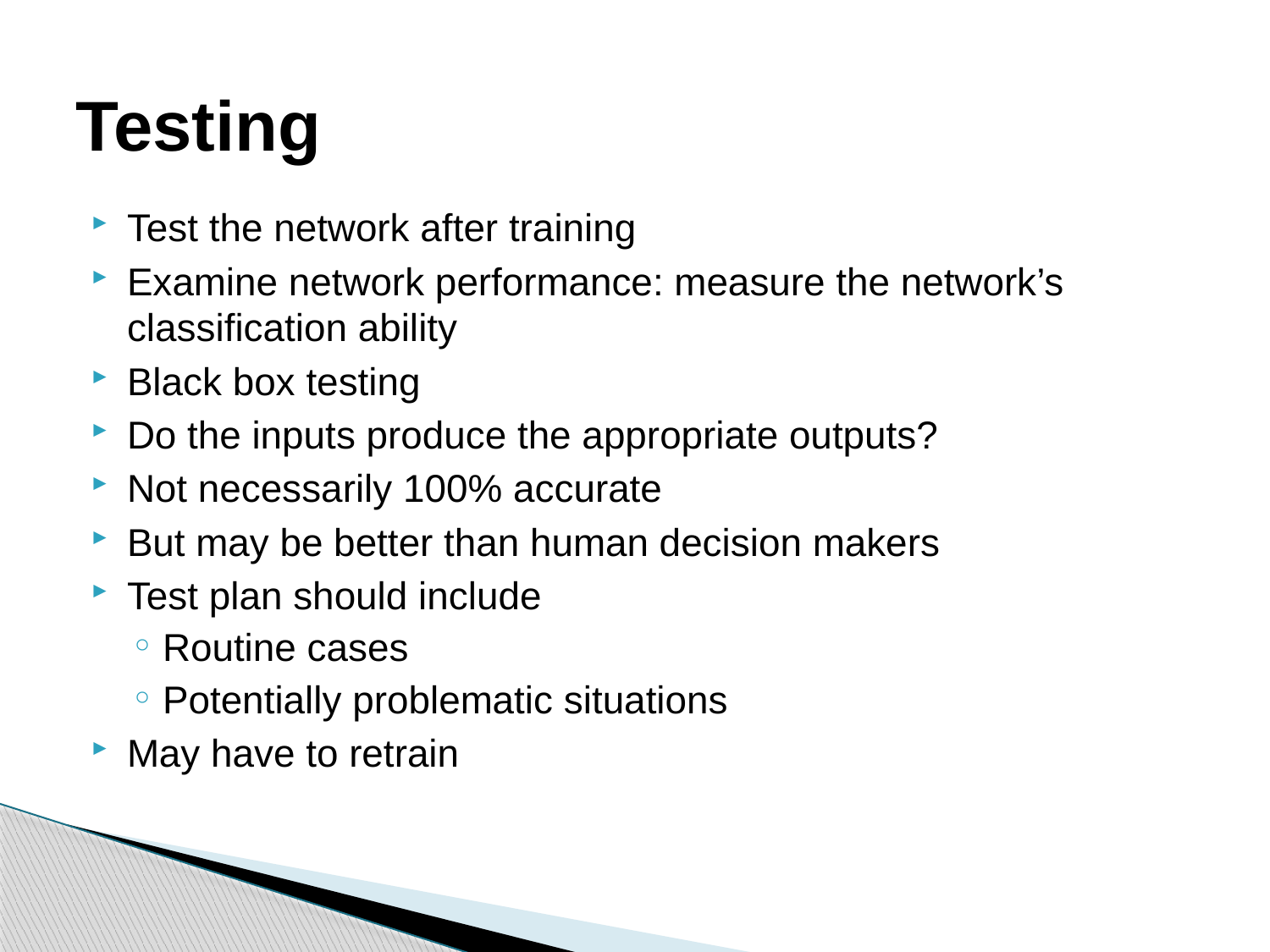

# Testing
Test the network after training
Examine network performance: measure the network’s classification ability
Black box testing
Do the inputs produce the appropriate outputs?
Not necessarily 100% accurate
But may be better than human decision makers
Test plan should include
Routine cases
Potentially problematic situations
May have to retrain